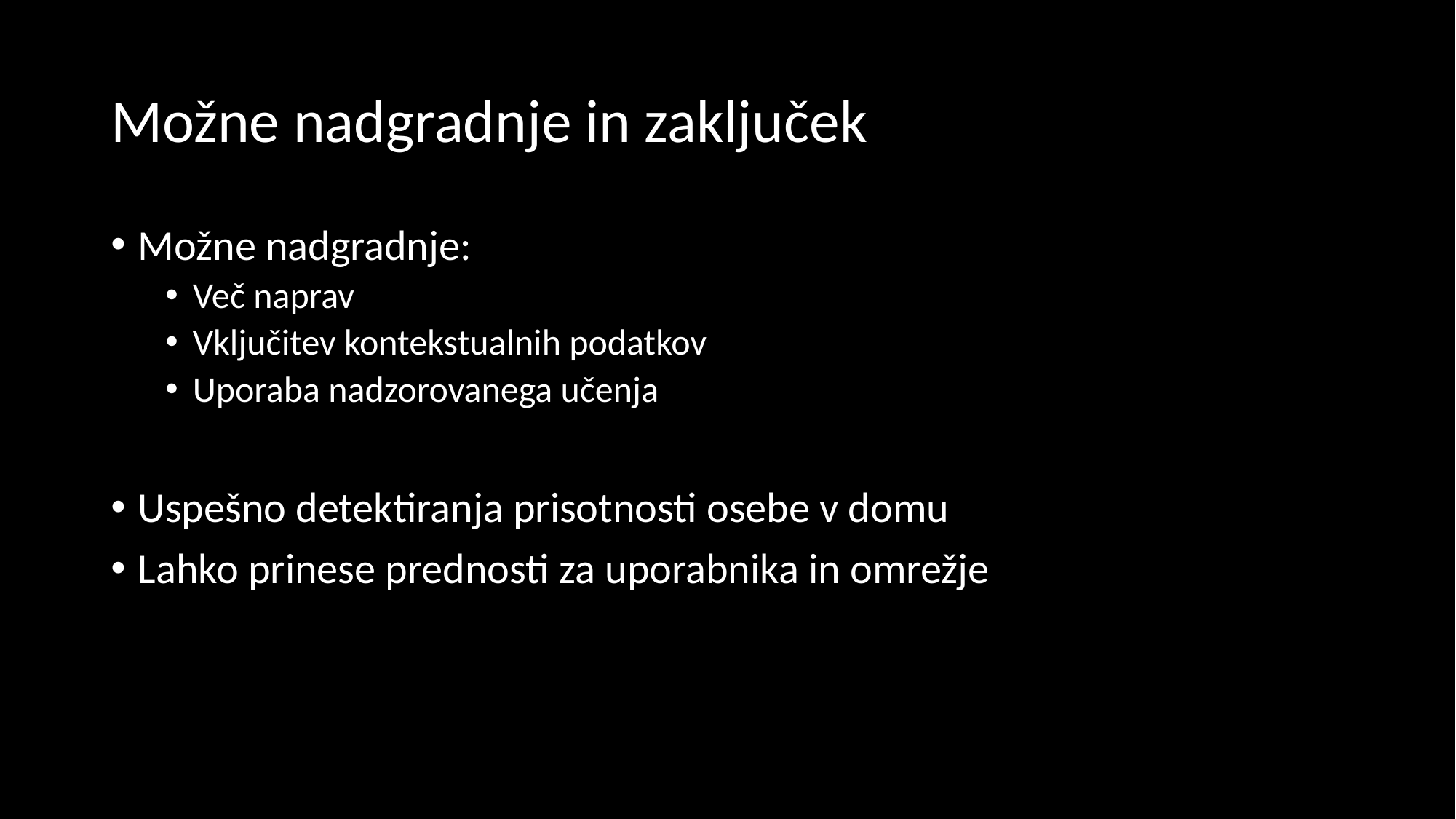

# Možne nadgradnje in zaključek
Možne nadgradnje:
Več naprav
Vključitev kontekstualnih podatkov
Uporaba nadzorovanega učenja

Uspešno detektiranja prisotnosti osebe v domu
Lahko prinese prednosti za uporabnika in omrežje